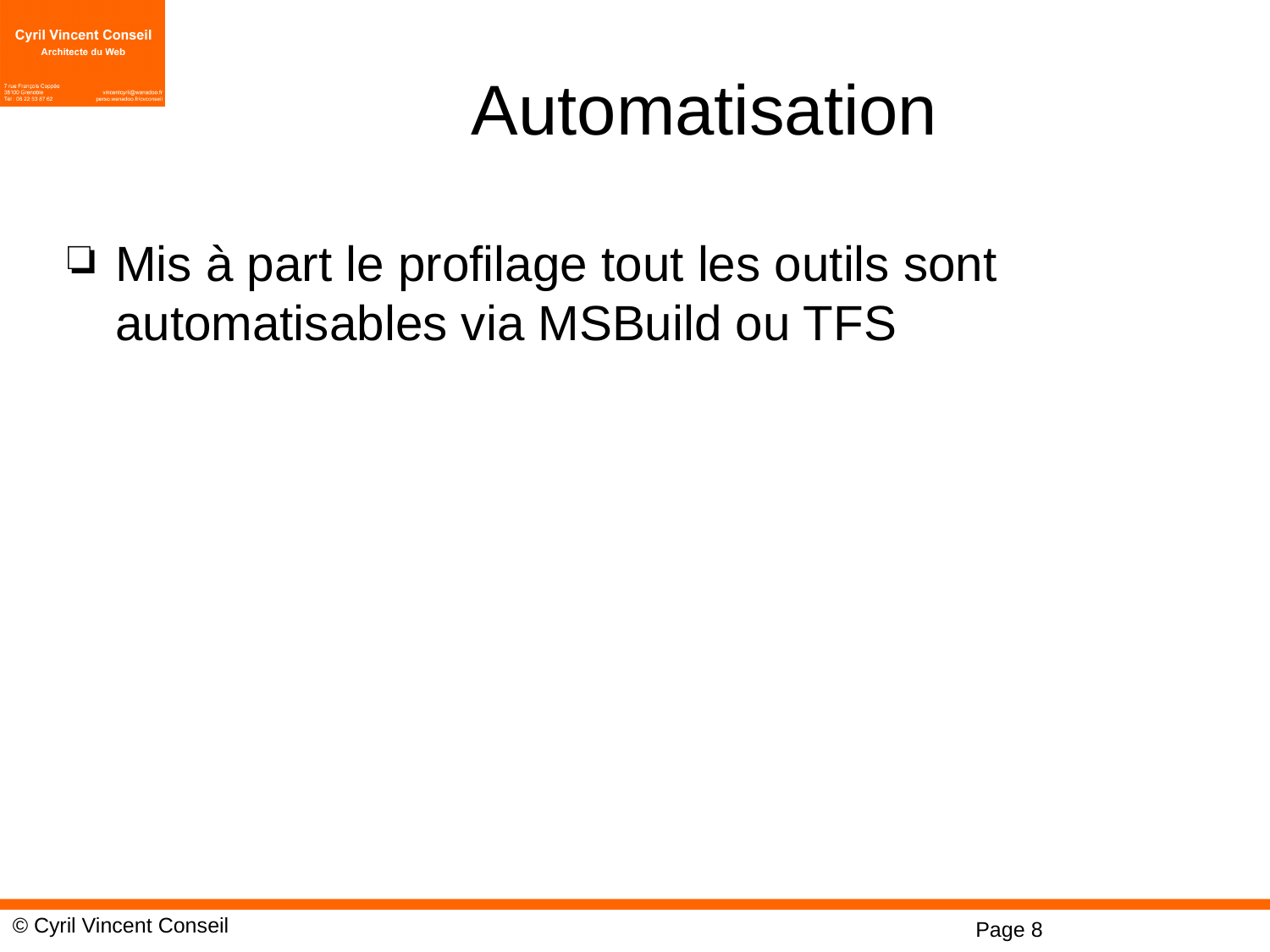

# Automatisation
Mis à part le profilage tout les outils sont automatisables via MSBuild ou TFS